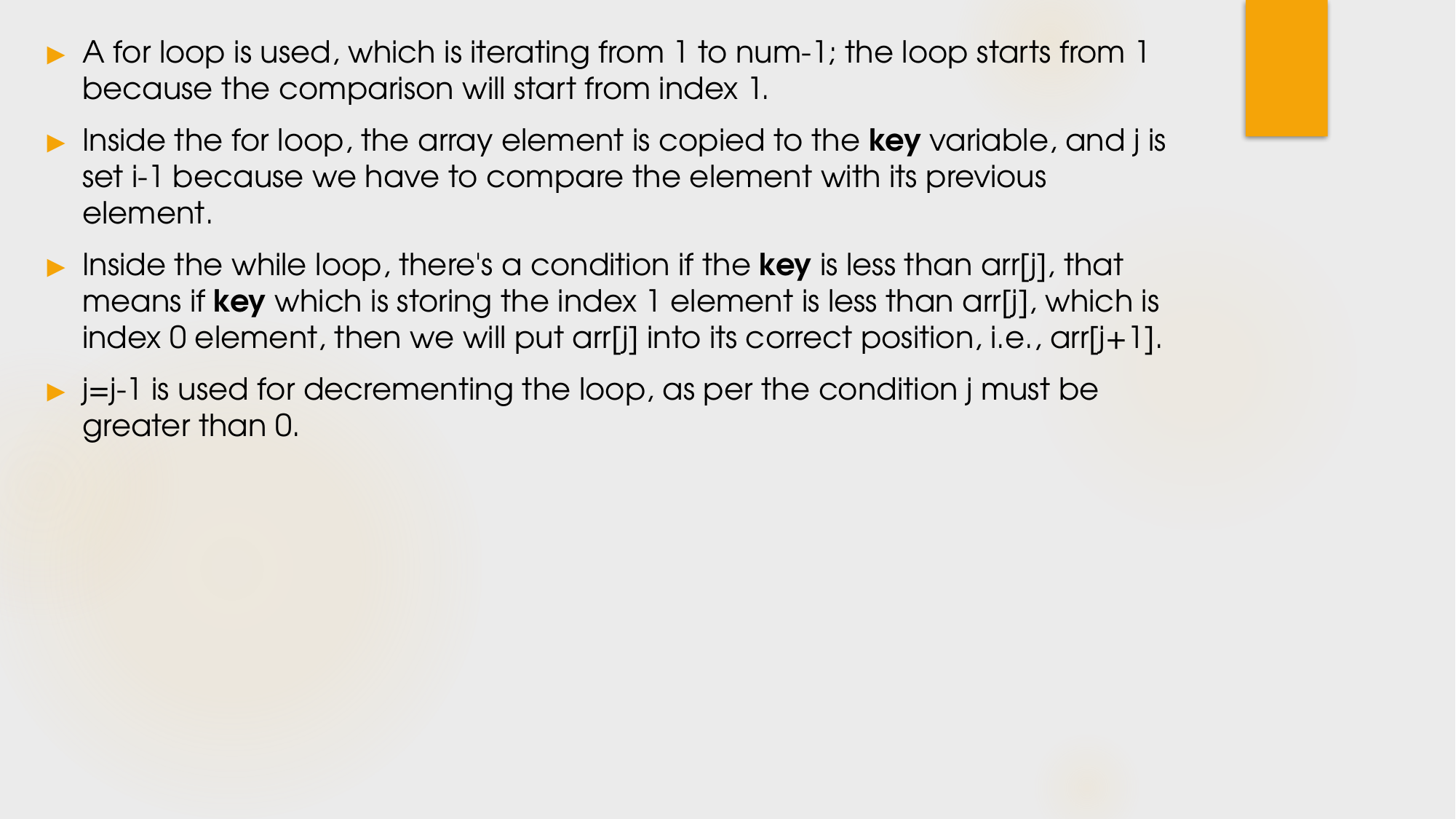

A for loop is used, which is iterating from 1 to num-1; the loop starts from 1 because the comparison will start from index 1.
Inside the for loop, the array element is copied to the key variable, and j is set i-1 because we have to compare the element with its previous element.
Inside the while loop, there's a condition if the key is less than arr[j], that means if key which is storing the index 1 element is less than arr[j], which is index 0 element, then we will put arr[j] into its correct position, i.e., arr[j+1].
j=j-1 is used for decrementing the loop, as per the condition j must be greater than 0.